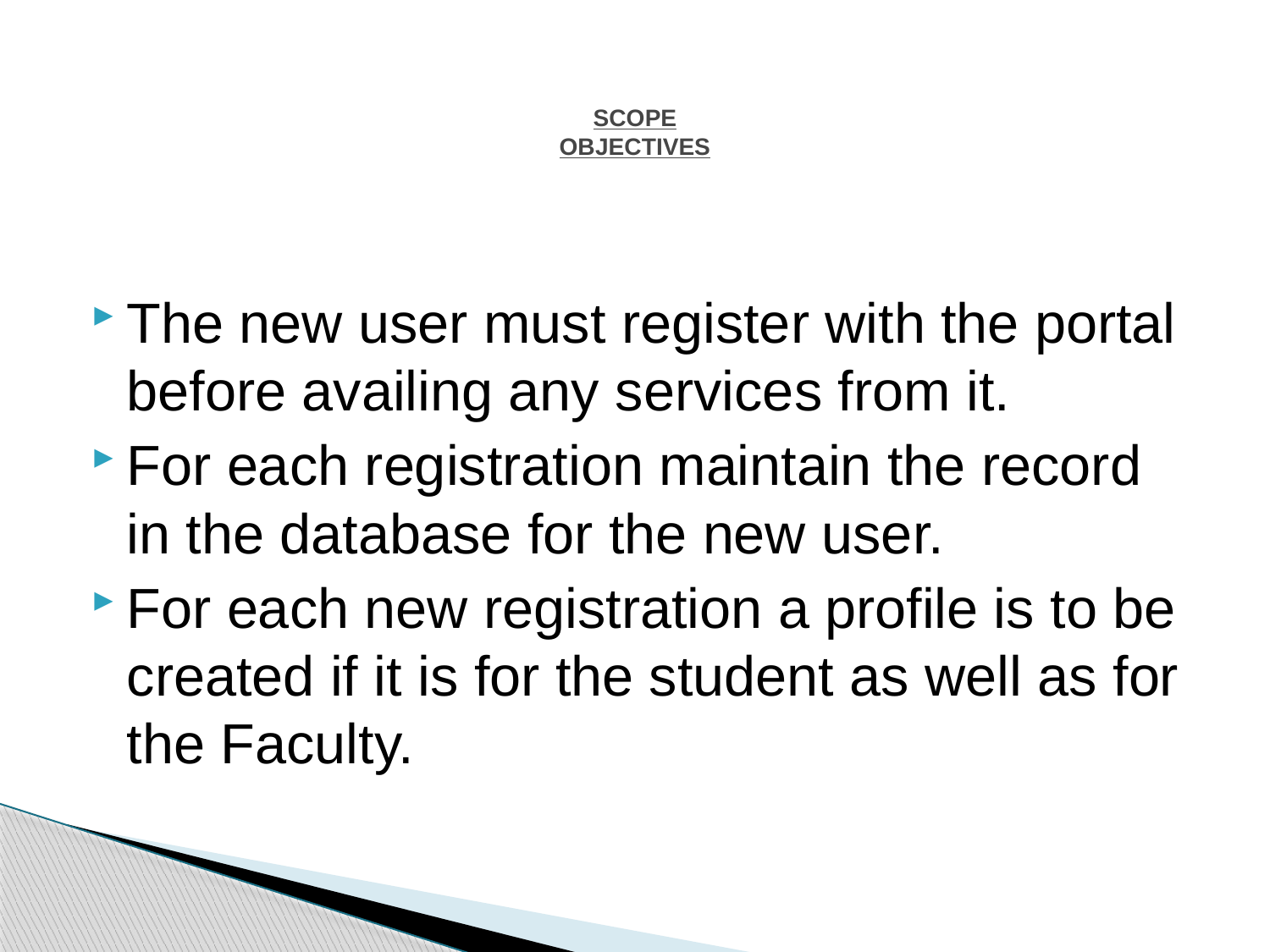

# Scope Objectives

The new user must register with the portal before availing any services from it.
For each registration maintain the record in the database for the new user.
For each new registration a profile is to be created if it is for the student as well as for the Faculty.